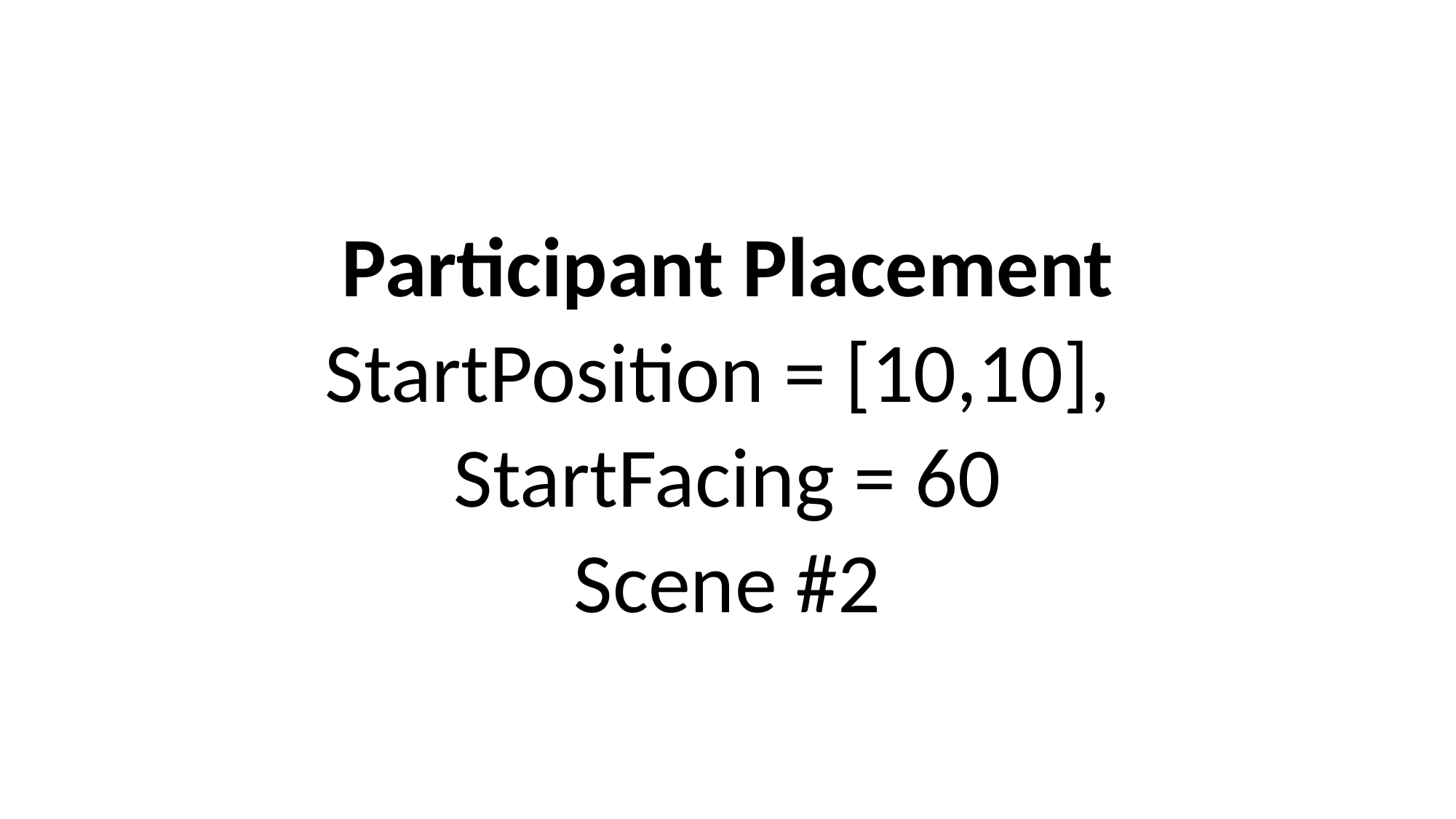

Participant Placement
StartPosition = [10,10],
StartFacing = 60
Scene #2